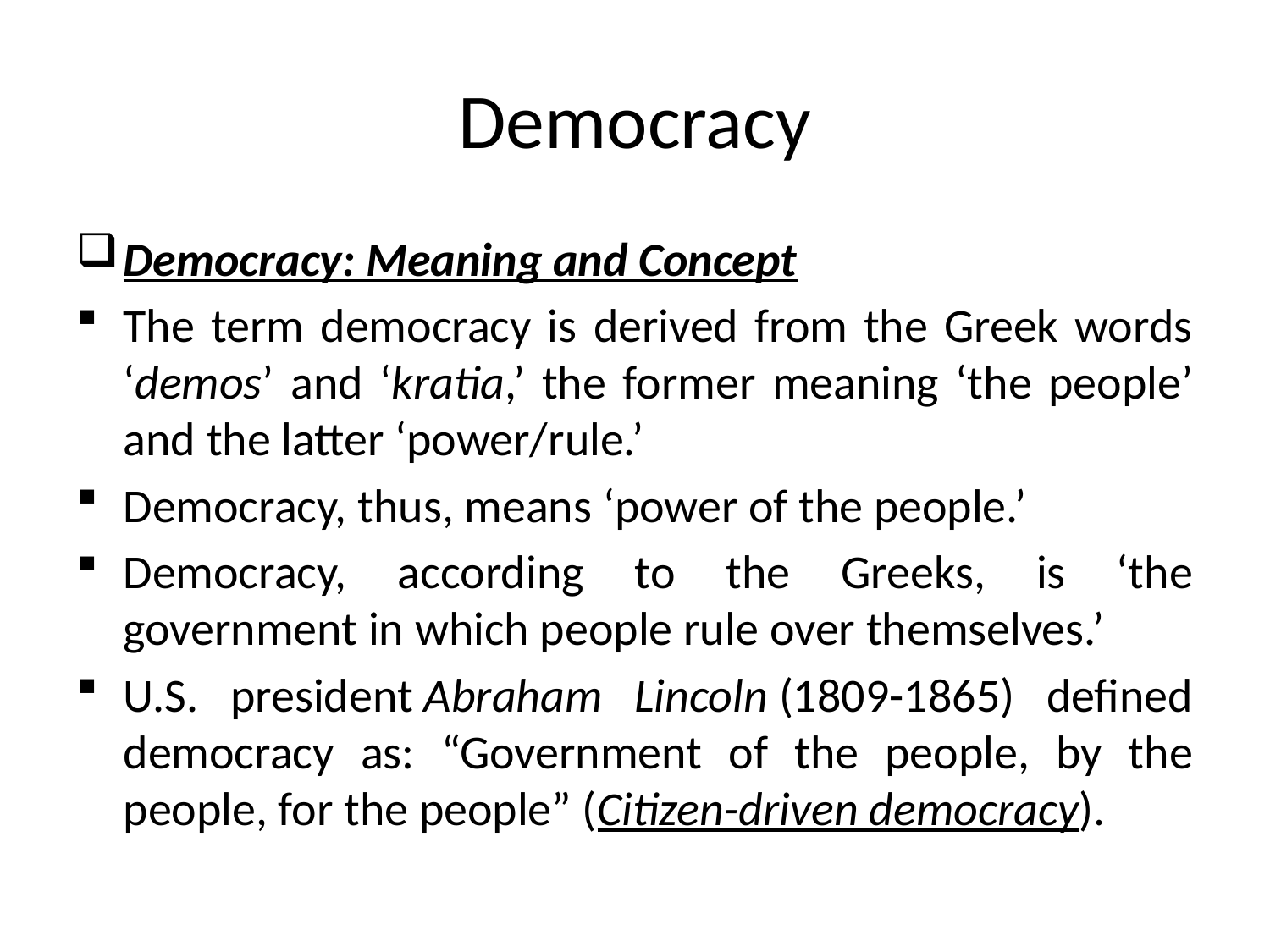

# Democracy
Democracy: Meaning and Concept
The term democracy is derived from the Greek words ‘demos’ and ‘kratia,’ the former meaning ‘the people’ and the latter ‘power/rule.’
Democracy, thus, means ‘power of the people.’
Democracy, according to the Greeks, is ‘the government in which people rule over themselves.’
U.S. president Abraham Lincoln (1809-1865) defined democracy as: “Government of the people, by the people, for the people” (Citizen-driven democracy).